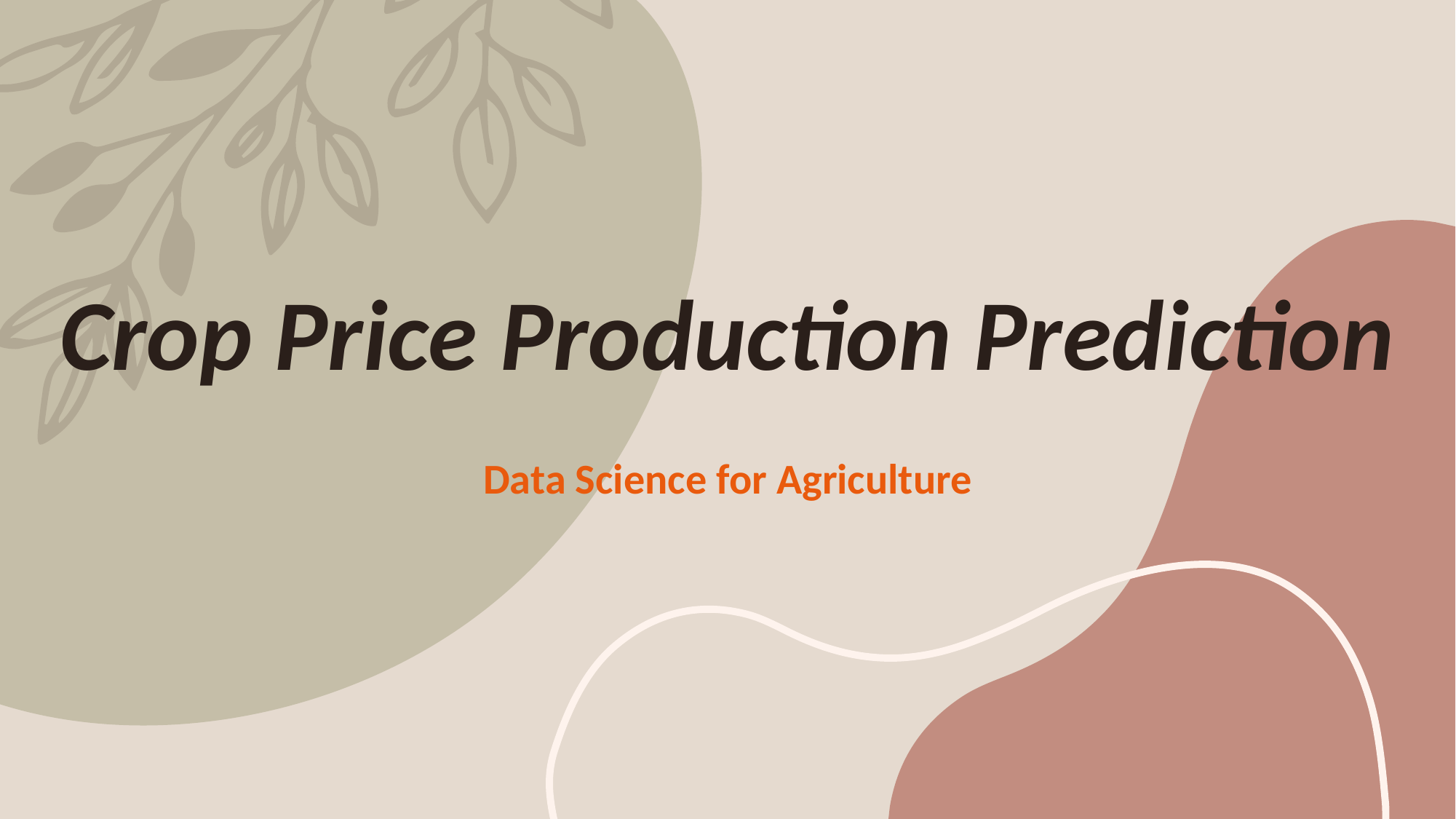

# Crop Price Production Prediction Data Science for Agriculture